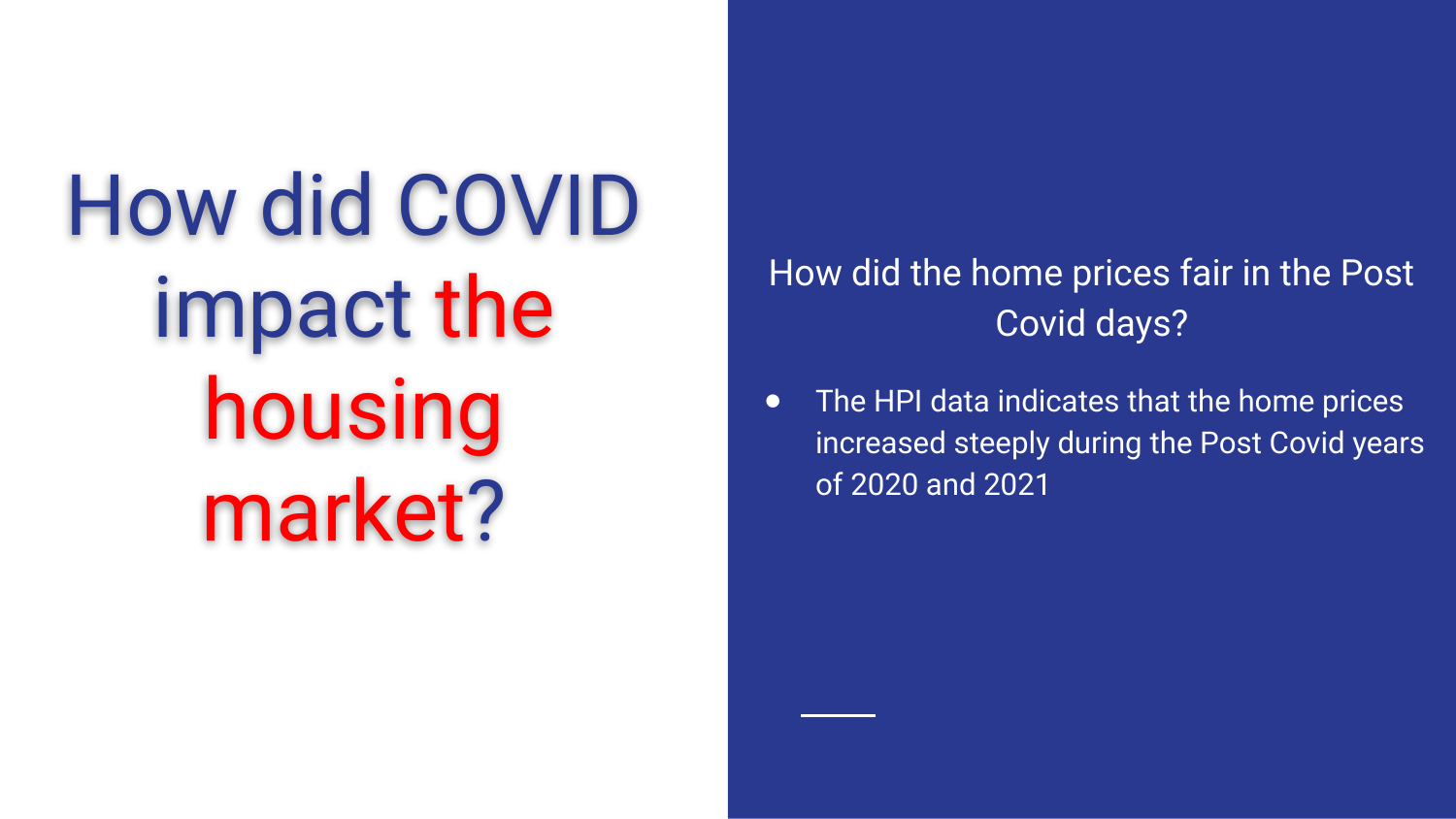

# How did COVID impact the housing market?
How did the home prices fair in the Post Covid days?
The HPI data indicates that the home prices increased steeply during the Post Covid years of 2020 and 2021